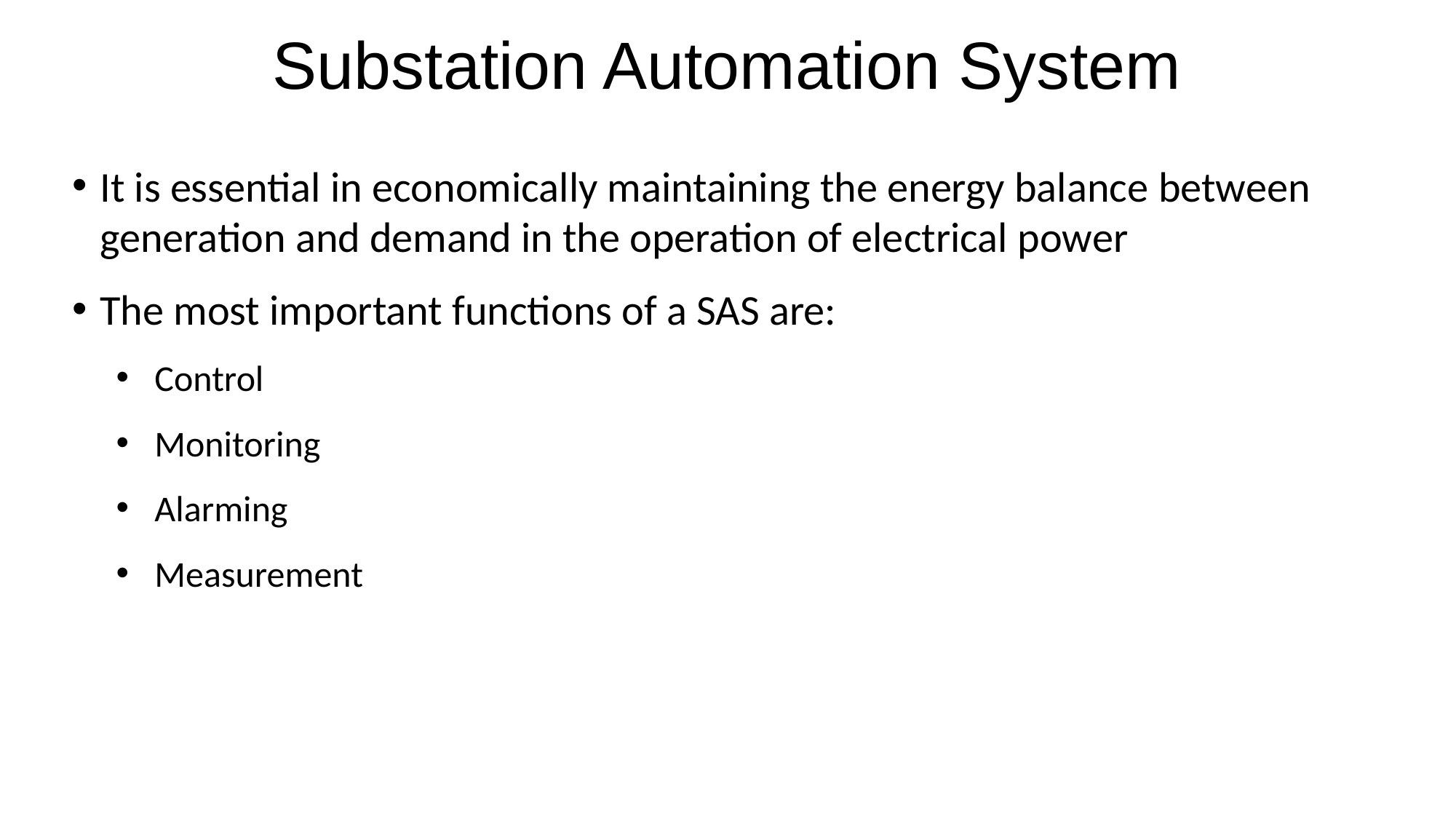

Substation Automation System

# It is essential in economically maintaining the energy balance between generation and demand in the operation of electrical power
The most important functions of a SAS are:
Control
Monitoring
Alarming
Measurement

3